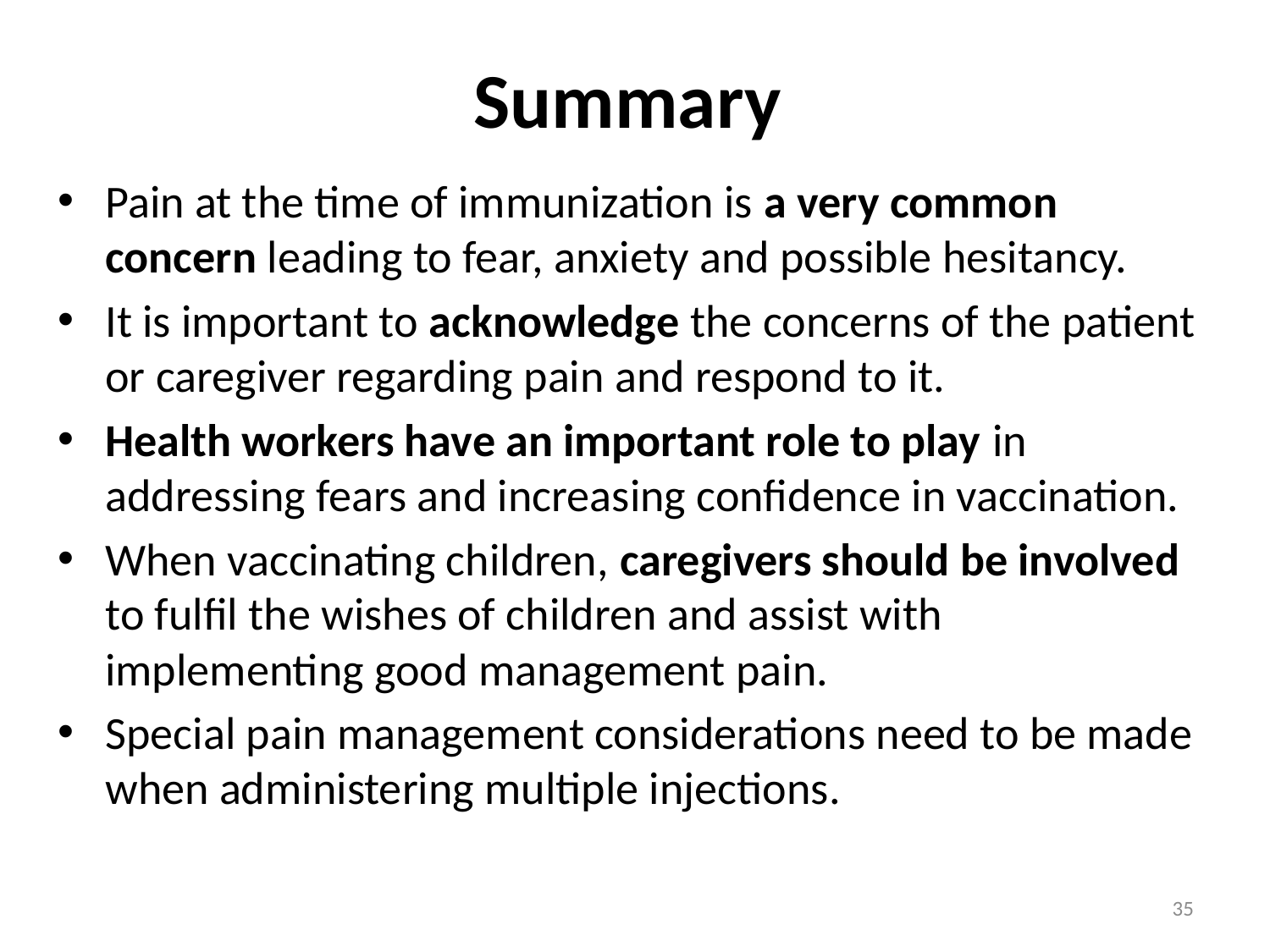

# Summary
Pain at the time of immunization is a very common concern leading to fear, anxiety and possible hesitancy.
It is important to acknowledge the concerns of the patient or caregiver regarding pain and respond to it.
Health workers have an important role to play in addressing fears and increasing confidence in vaccination.
When vaccinating children, caregivers should be involved to fulfil the wishes of children and assist with implementing good management pain.
Special pain management considerations need to be made when administering multiple injections.

35